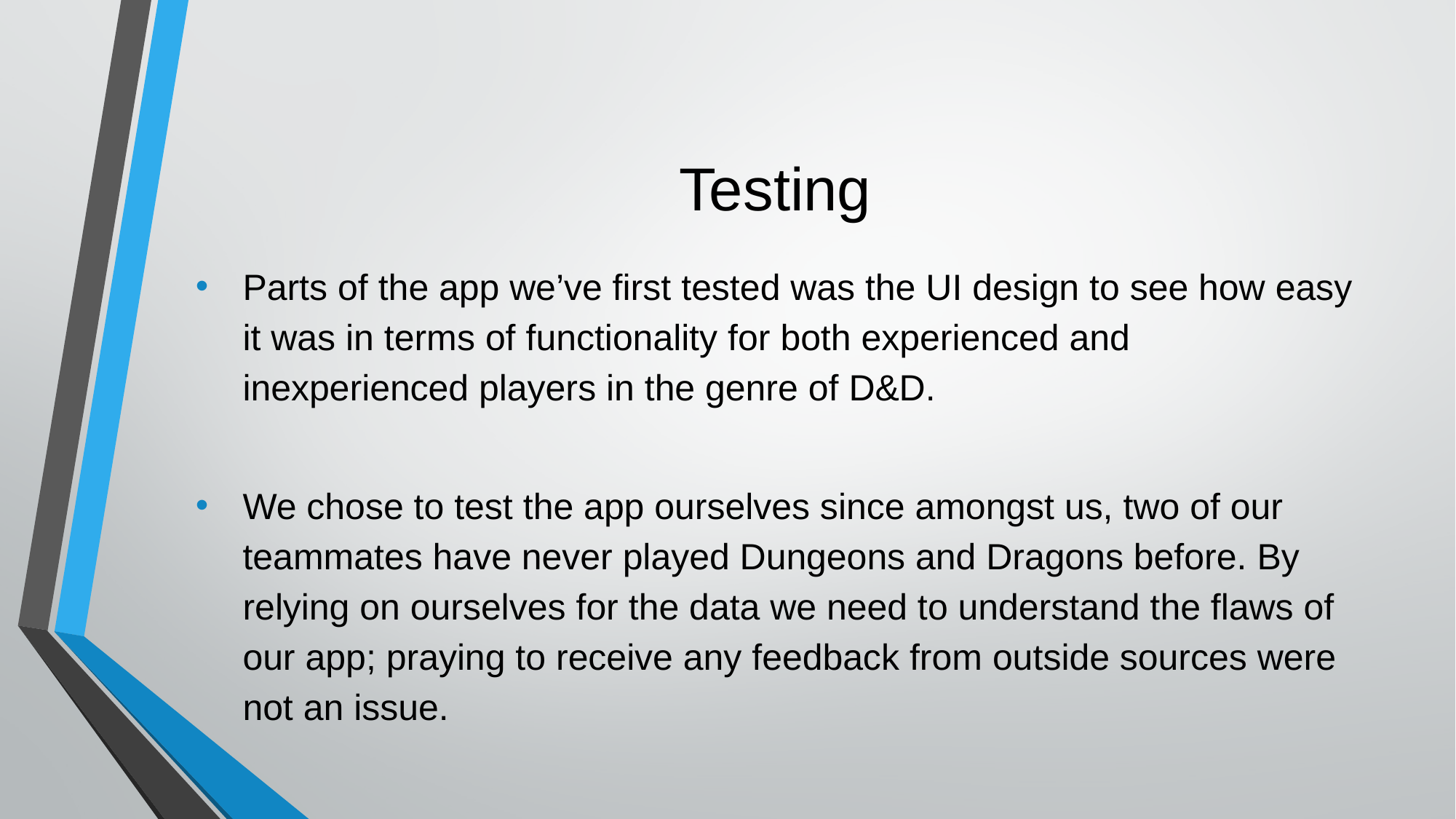

# Testing
Parts of the app we’ve first tested was the UI design to see how easy it was in terms of functionality for both experienced and inexperienced players in the genre of D&D.

We chose to test the app ourselves since amongst us, two of our teammates have never played Dungeons and Dragons before. By relying on ourselves for the data we need to understand the flaws of our app; praying to receive any feedback from outside sources were not an issue.